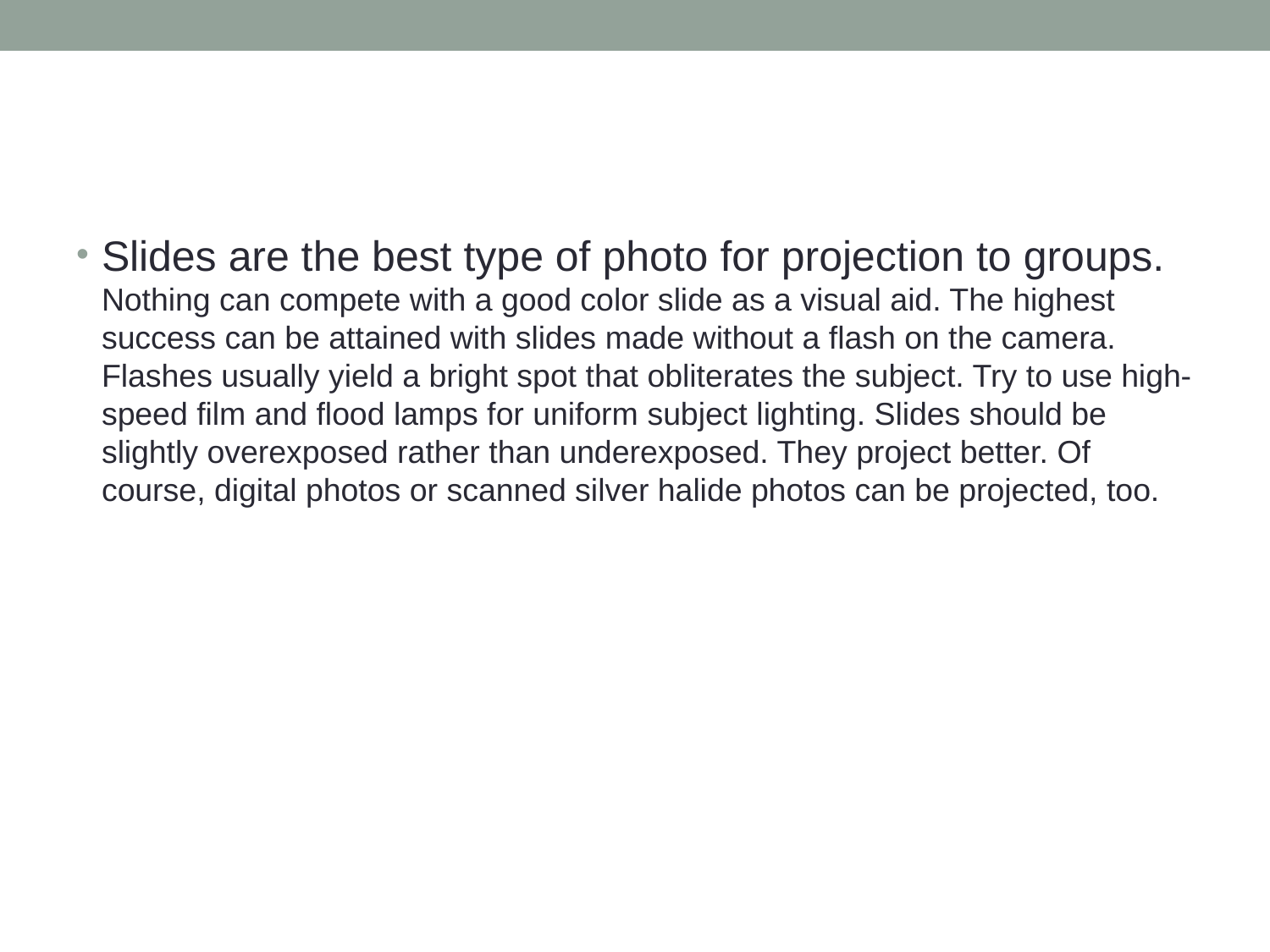

#
Slides are the best type of photo for projection to groups. Nothing can compete with a good color slide as a visual aid. The highest success can be attained with slides made without a flash on the camera. Flashes usually yield a bright spot that obliterates the subject. Try to use high-speed film and flood lamps for uniform subject lighting. Slides should be slightly overexposed rather than underexposed. They project better. Of course, digital photos or scanned silver halide photos can be projected, too.